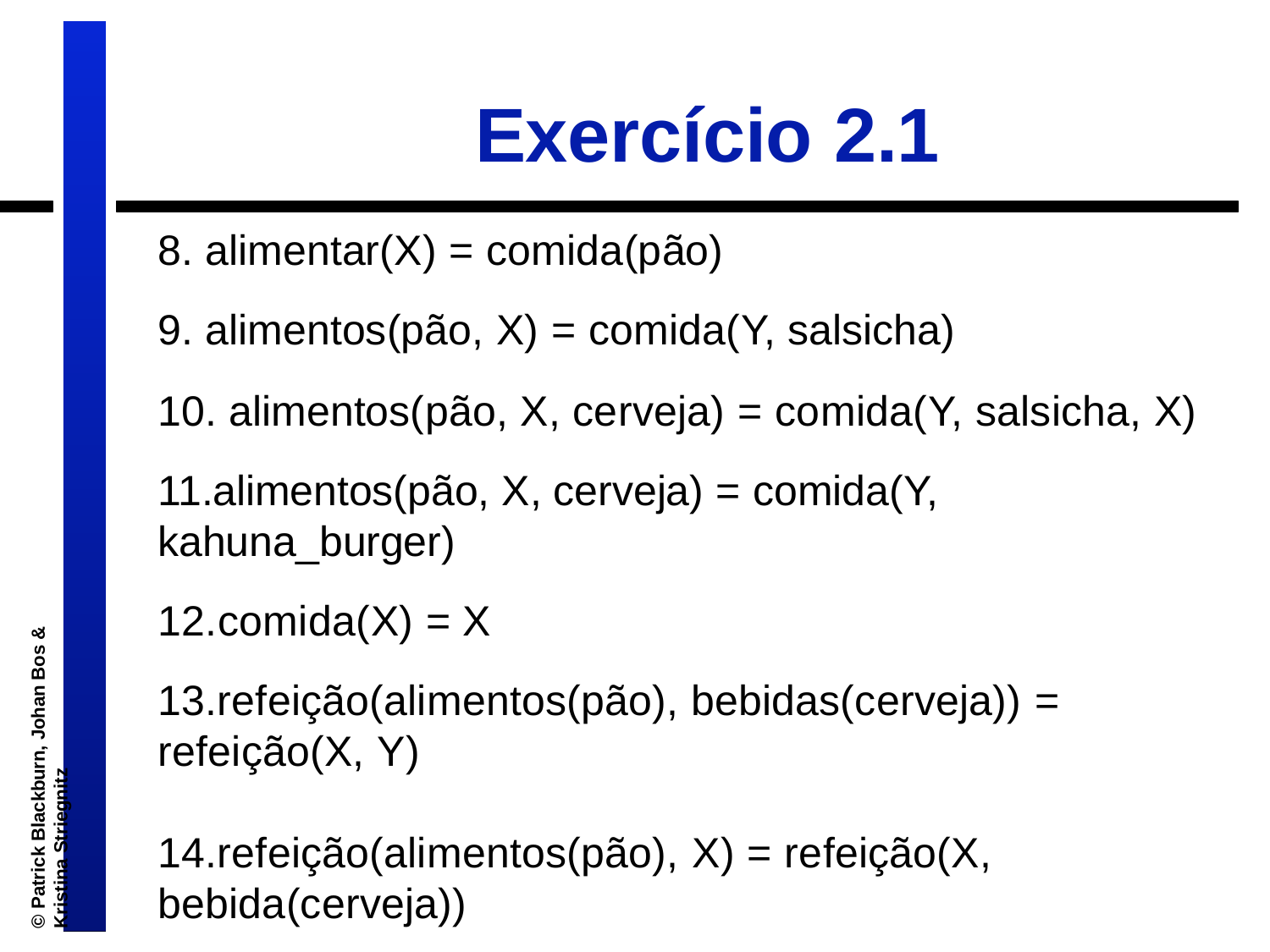

# Exercício 2.1

8. alimentar(X) = comida(pão)
9. alimentos(pão, X) = comida(Y, salsicha)
10. alimentos(pão, X, cerveja) = comida(Y, salsicha, X)
11.alimentos(pão, X, cerveja) = comida(Y, kahuna_burger)
12.comida(X) = X
13.refeição(alimentos(pão), bebidas(cerveja)) = refeição(X, Y)

14.refeição(alimentos(pão), X) = refeição(X, bebida(cerveja))
© Patrick Blackburn, Johan Bos & Kristina Striegnitz